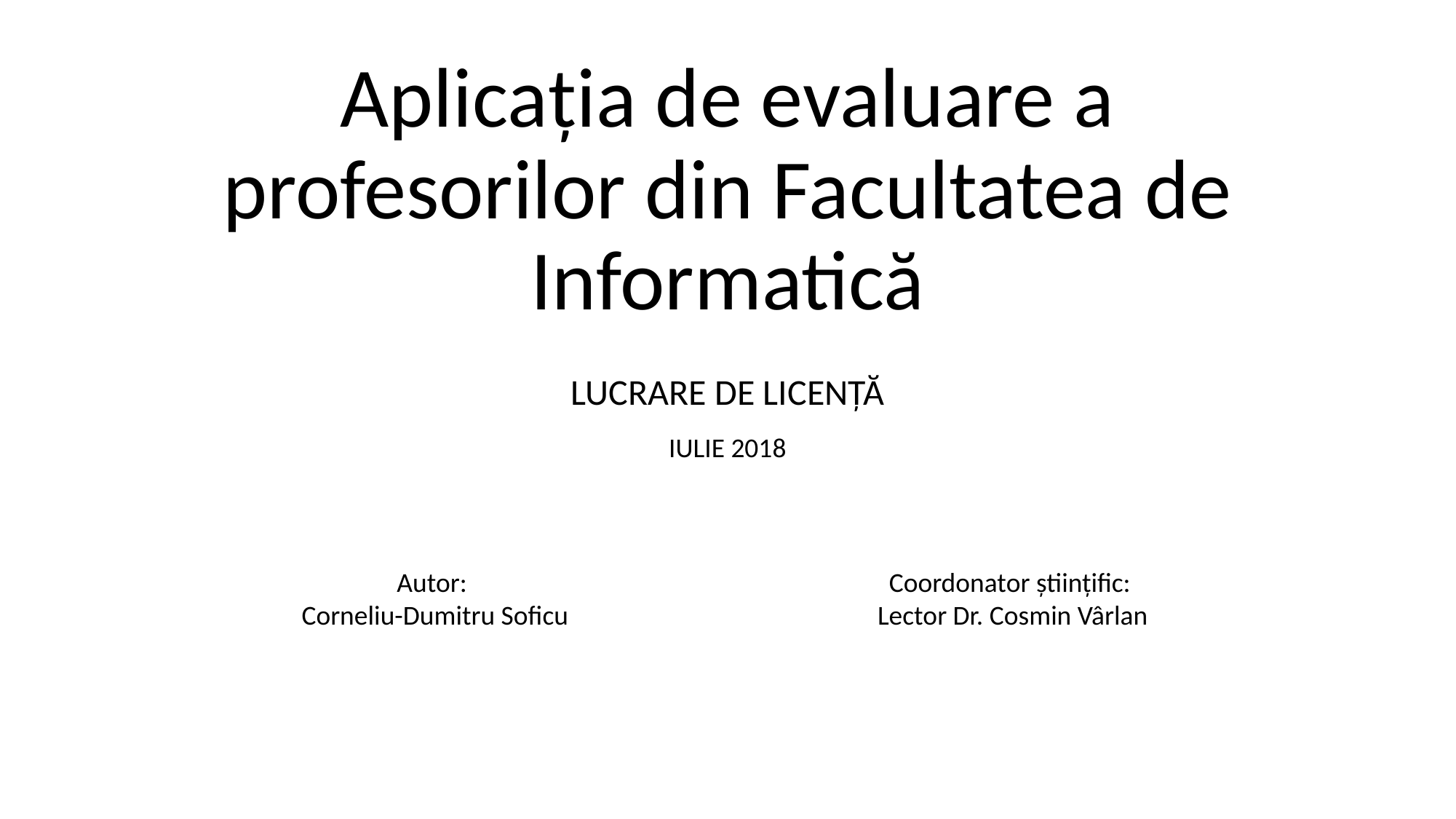

# Aplicația de evaluare a profesorilor din Facultatea de Informatică
LUCRARE DE LICENȚĂ
IULIE 2018
Autor:
Corneliu-Dumitru Soficu
Coordonator științific:
Lector Dr. Cosmin Vârlan